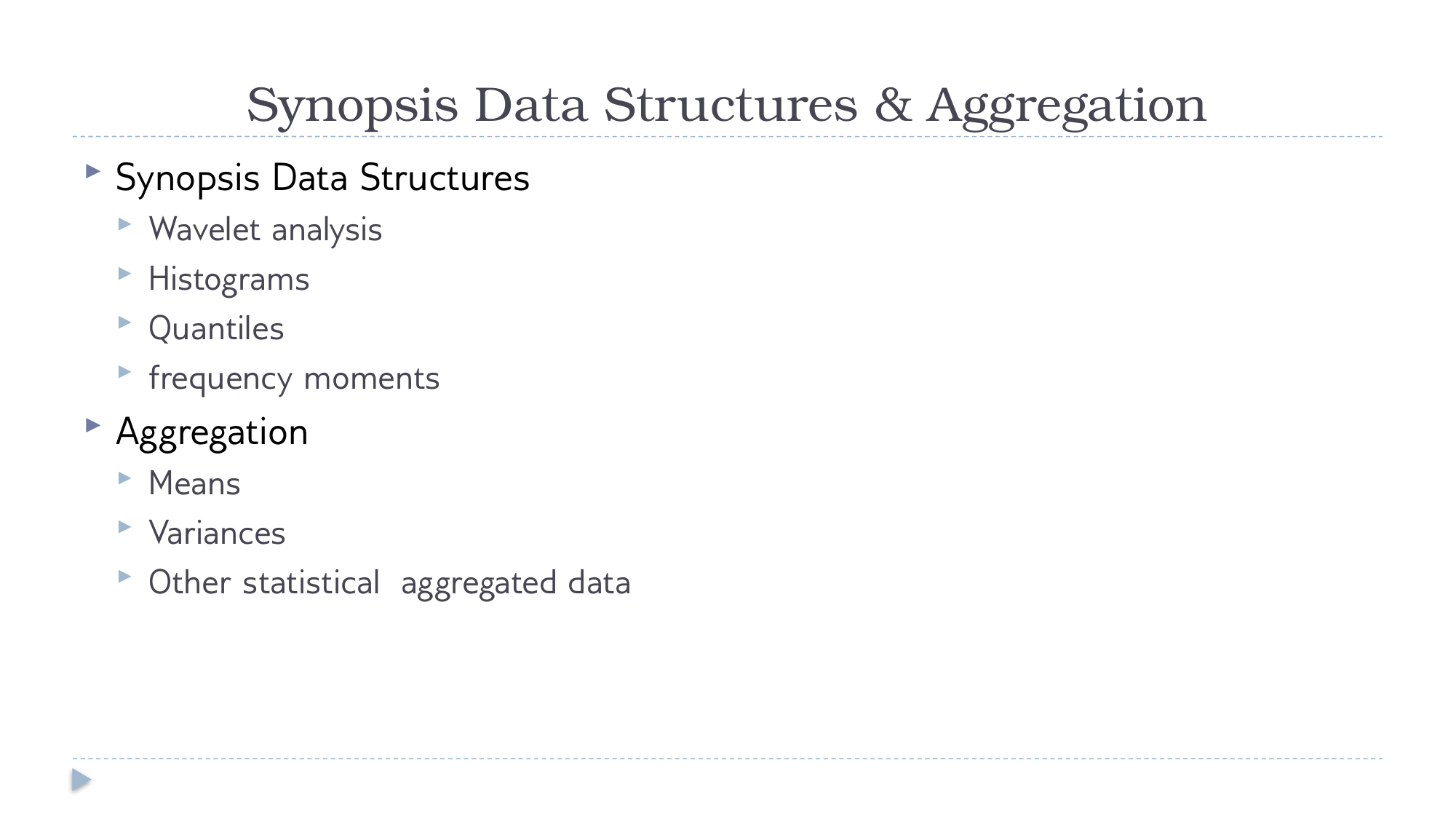

# Synopsis Data Structures & Aggregation
Synopsis Data Structures
Wavelet analysis
Histograms
Quantiles
frequency moments
Aggregation
Means
Variances
Other statistical  aggregated data